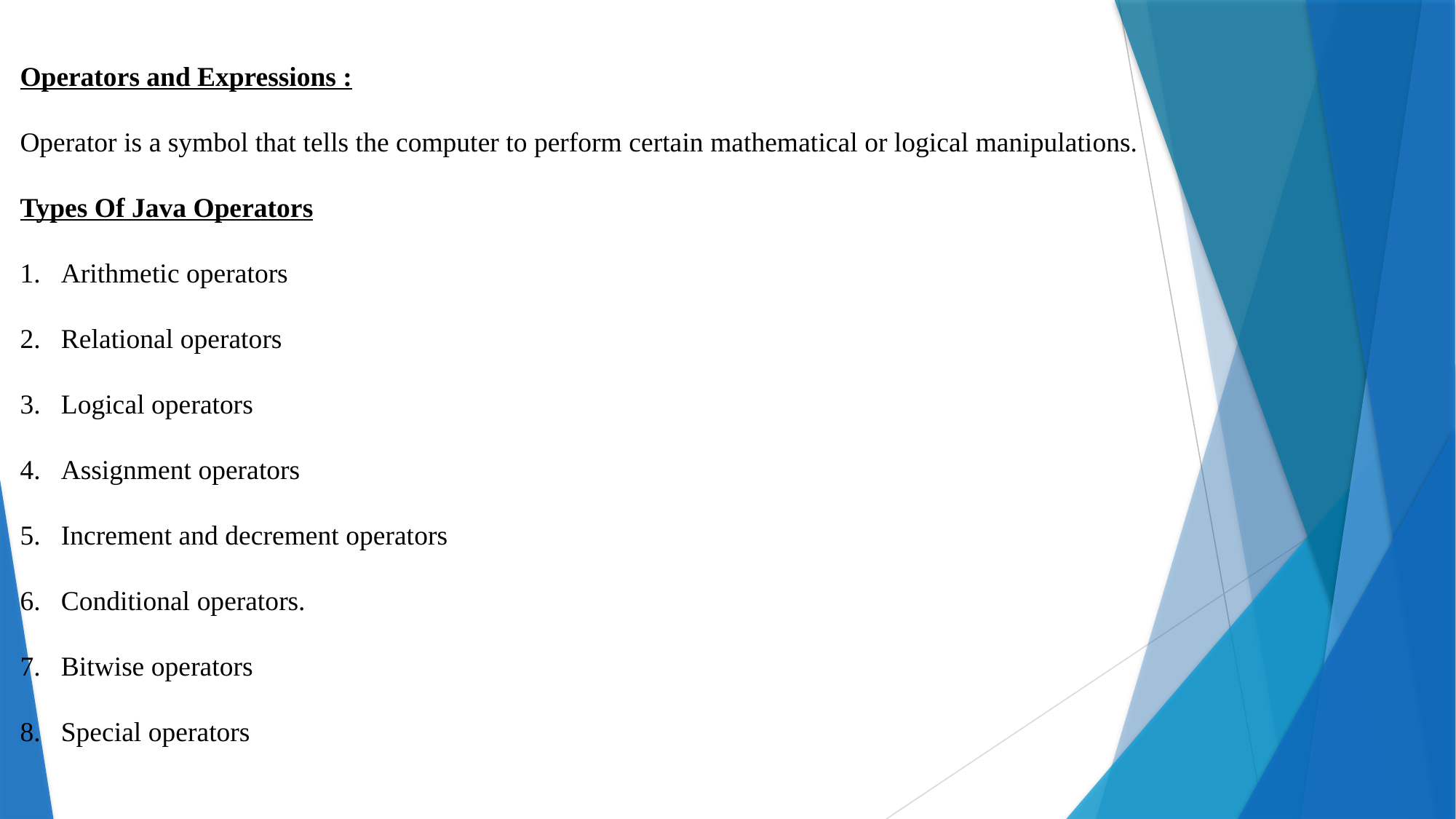

Operators and Expressions :
Operator is a symbol that tells the computer to perform certain mathematical or logical manipulations.
Types Of Java Operators
Arithmetic operators
Relational operators
Logical operators
Assignment operators
Increment and decrement operators
Conditional operators.
Bitwise operators
Special operators